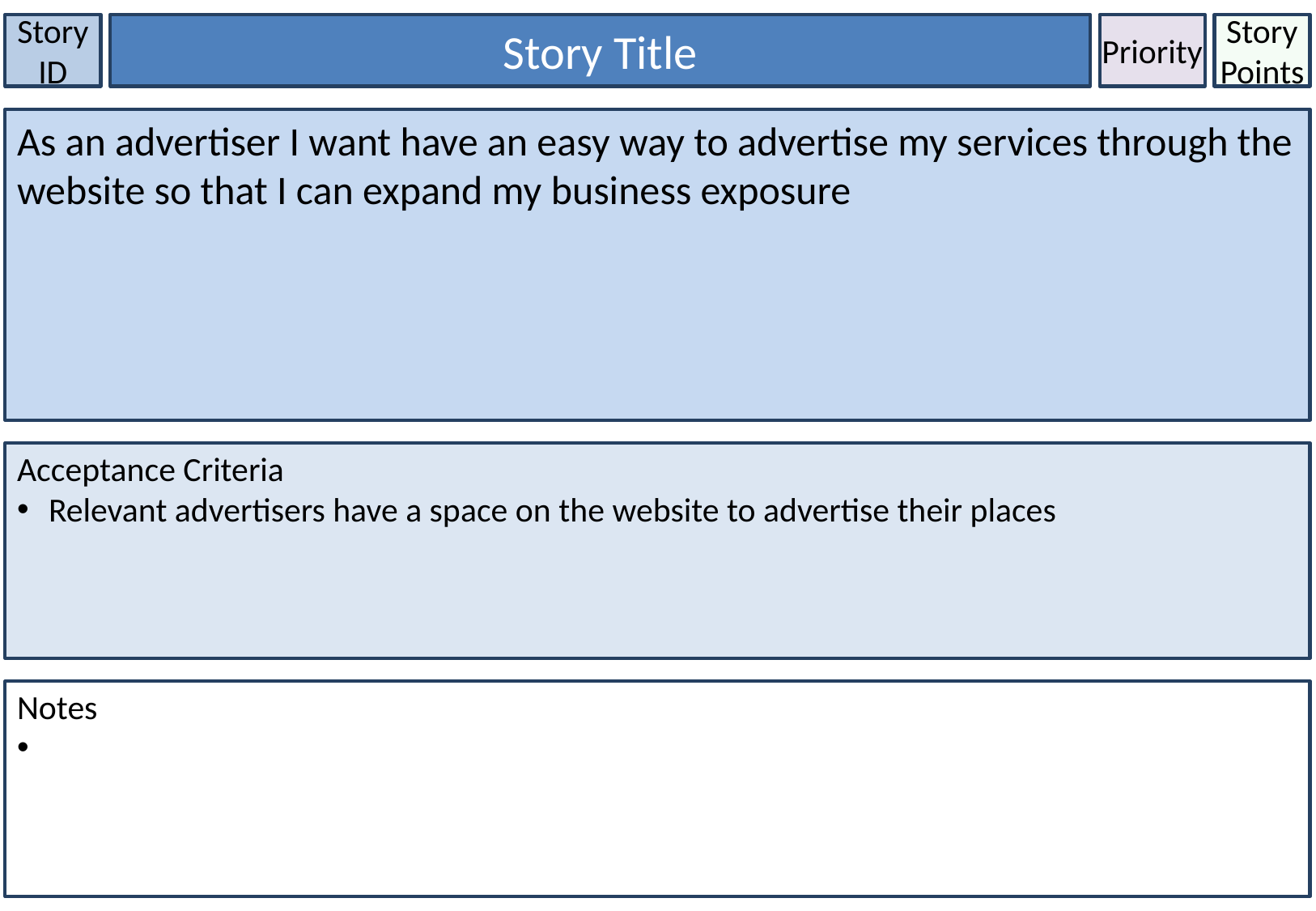

Story ID
Story Title
Priority
Story Points
As an advertiser I want have an easy way to advertise my services through the website so that I can expand my business exposure
Acceptance Criteria
 Relevant advertisers have a space on the website to advertise their places
Notes